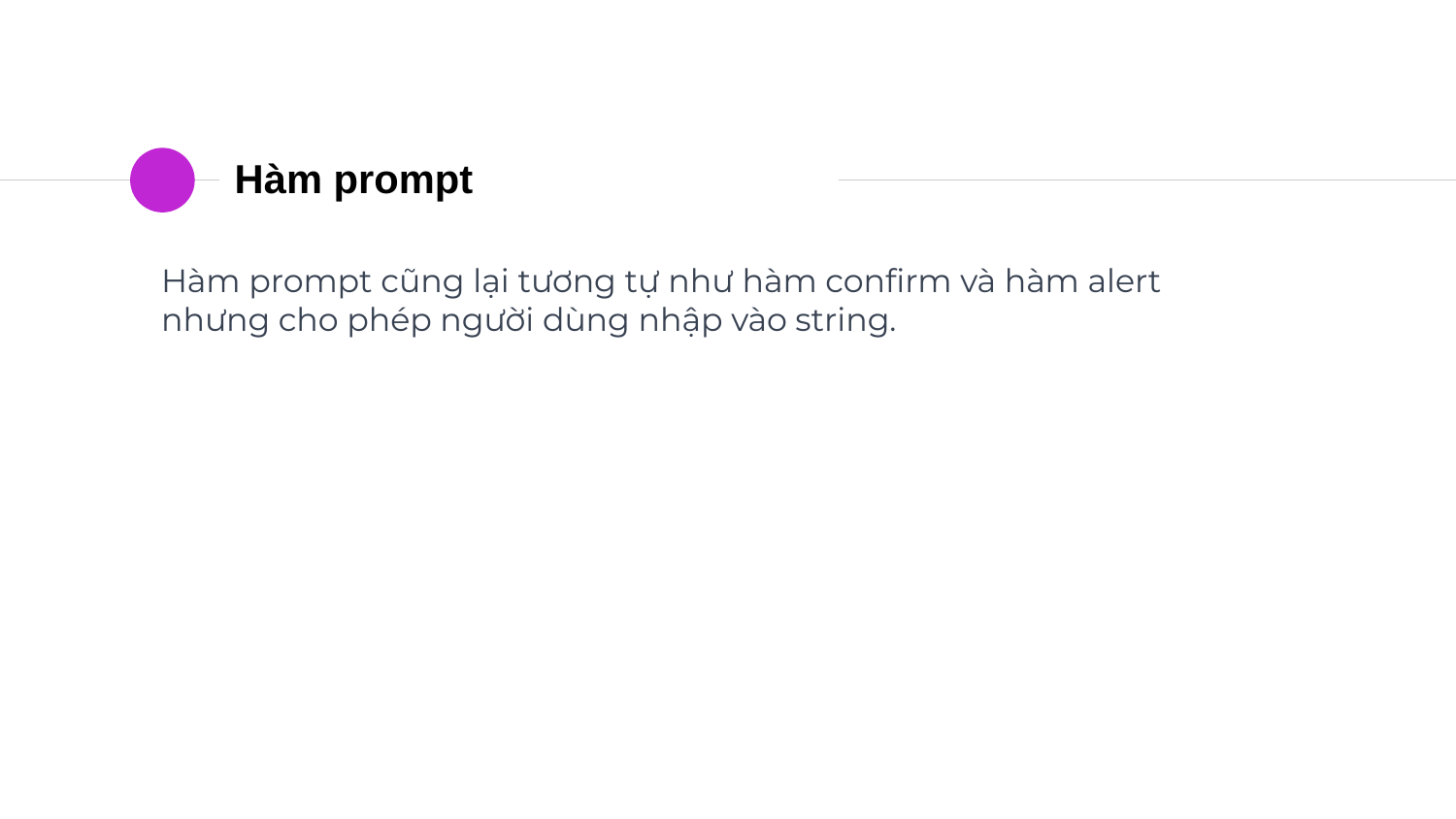

# Hàm prompt
Hàm prompt cũng lại tương tự như hàm confirm và hàm alert nhưng cho phép người dùng nhập vào string.